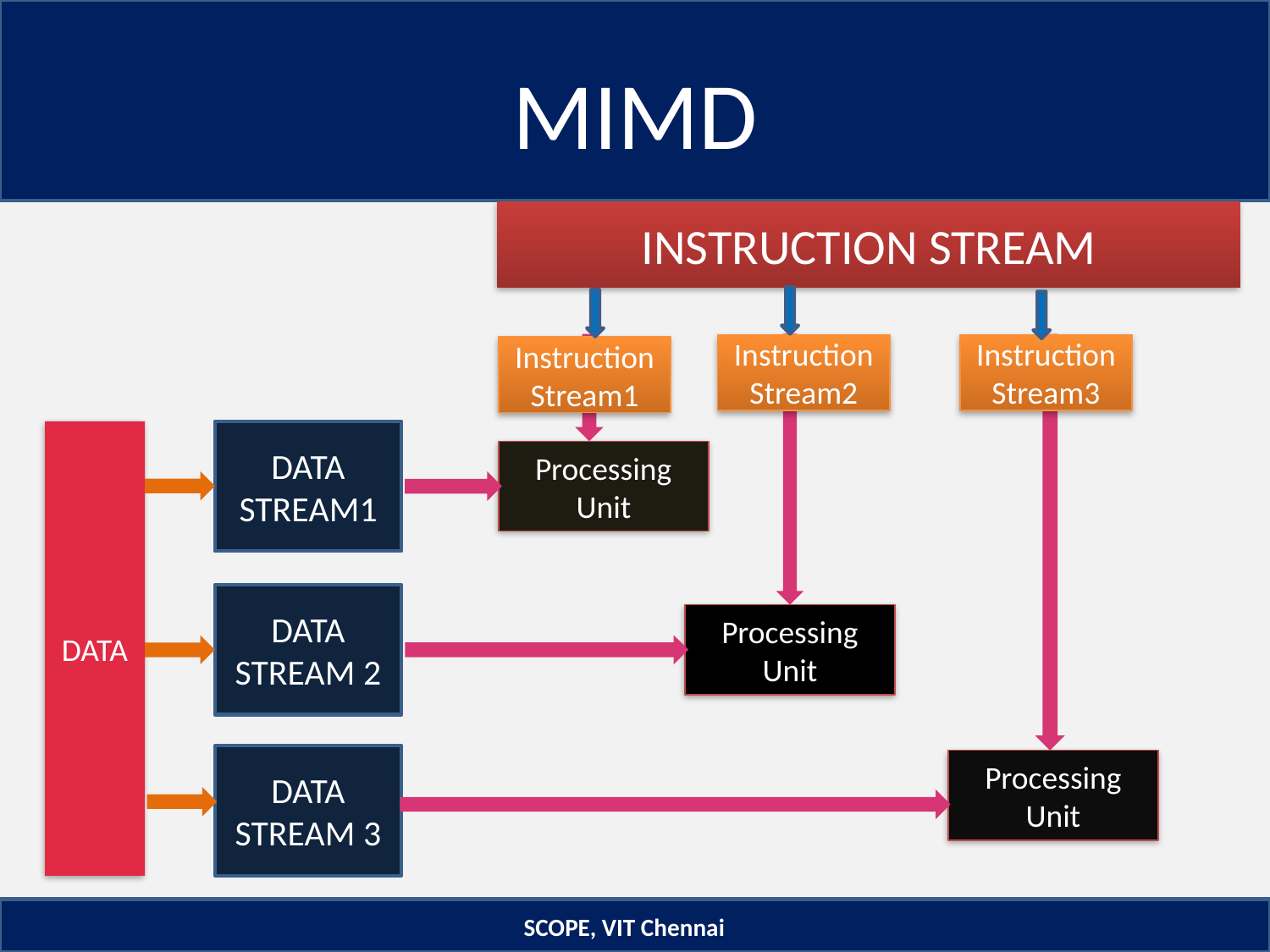

# MIMD
INSTRUCTION STREAM

InstructionStream2
InstructionStream3
InstructionStream1
DATA
DATA
STREAM1
Processing Unit

DATA
STREAM 2
Processing Unit

DATA
STREAM 3
Processing Unit

SCOPE, VIT Chennai